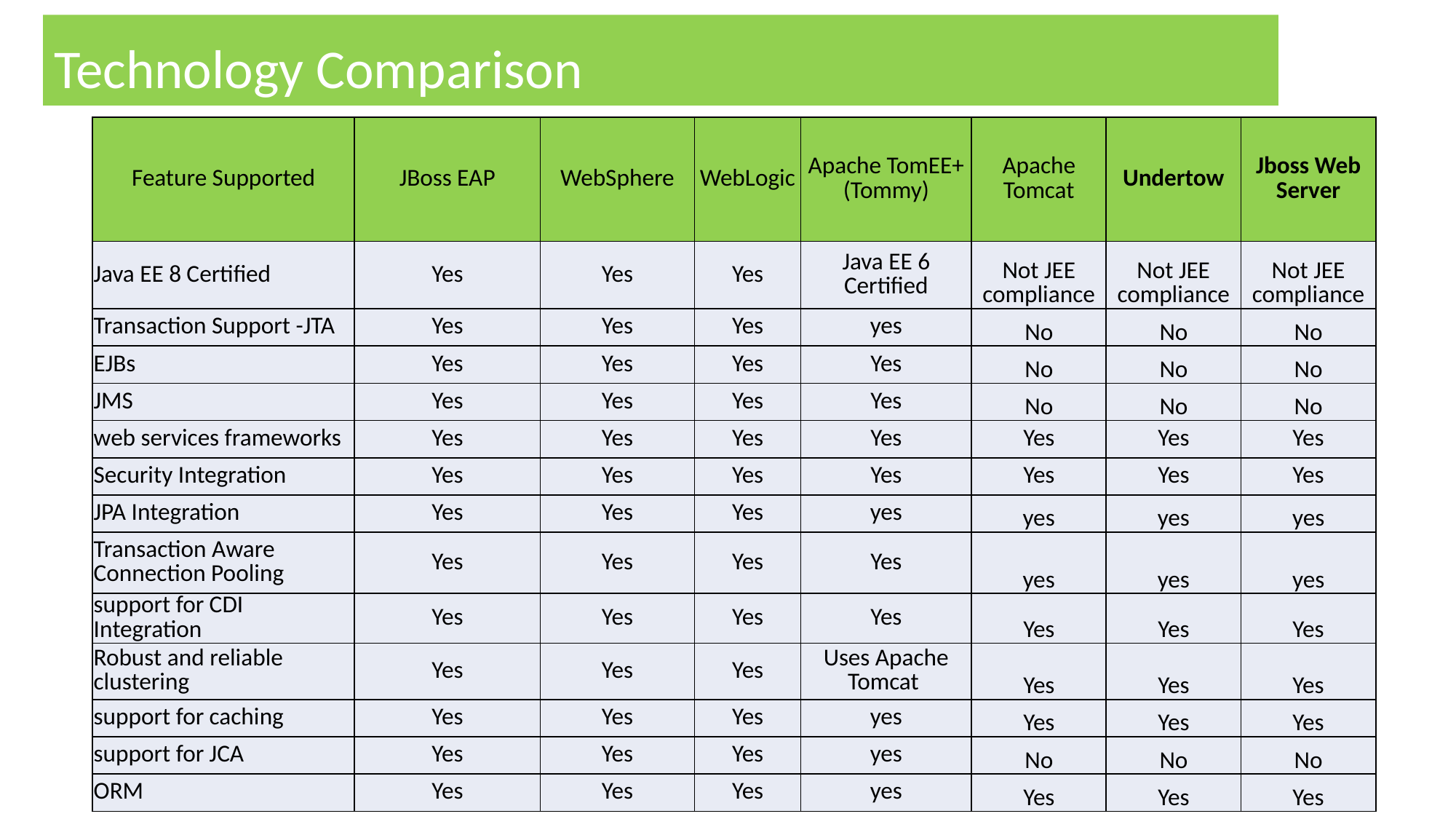

# Technology Comparison
| Feature Supported | JBoss EAP | WebSphere | WebLogic | Apache TomEE+(Tommy) | Apache Tomcat | Undertow | Jboss Web Server |
| --- | --- | --- | --- | --- | --- | --- | --- |
| Java EE 8 Certified | Yes | Yes | Yes | Java EE 6 Certified | Not JEE compliance | Not JEE compliance | Not JEE compliance |
| Transaction Support -JTA | Yes | Yes | Yes | yes | No | No | No |
| EJBs | Yes | Yes | Yes | Yes | No | No | No |
| JMS | Yes | Yes | Yes | Yes | No | No | No |
| web services frameworks | Yes | Yes | Yes | Yes | Yes | Yes | Yes |
| Security Integration | Yes | Yes | Yes | Yes | Yes | Yes | Yes |
| JPA Integration | Yes | Yes | Yes | yes | yes | yes | yes |
| Transaction Aware Connection Pooling | Yes | Yes | Yes | Yes | yes | yes | yes |
| support for CDI Integration | Yes | Yes | Yes | Yes | Yes | Yes | Yes |
| Robust and reliable clustering | Yes | Yes | Yes | Uses Apache Tomcat | Yes | Yes | Yes |
| support for caching | Yes | Yes | Yes | yes | Yes | Yes | Yes |
| support for JCA | Yes | Yes | Yes | yes | No | No | No |
| ORM | Yes | Yes | Yes | yes | Yes | Yes | Yes |